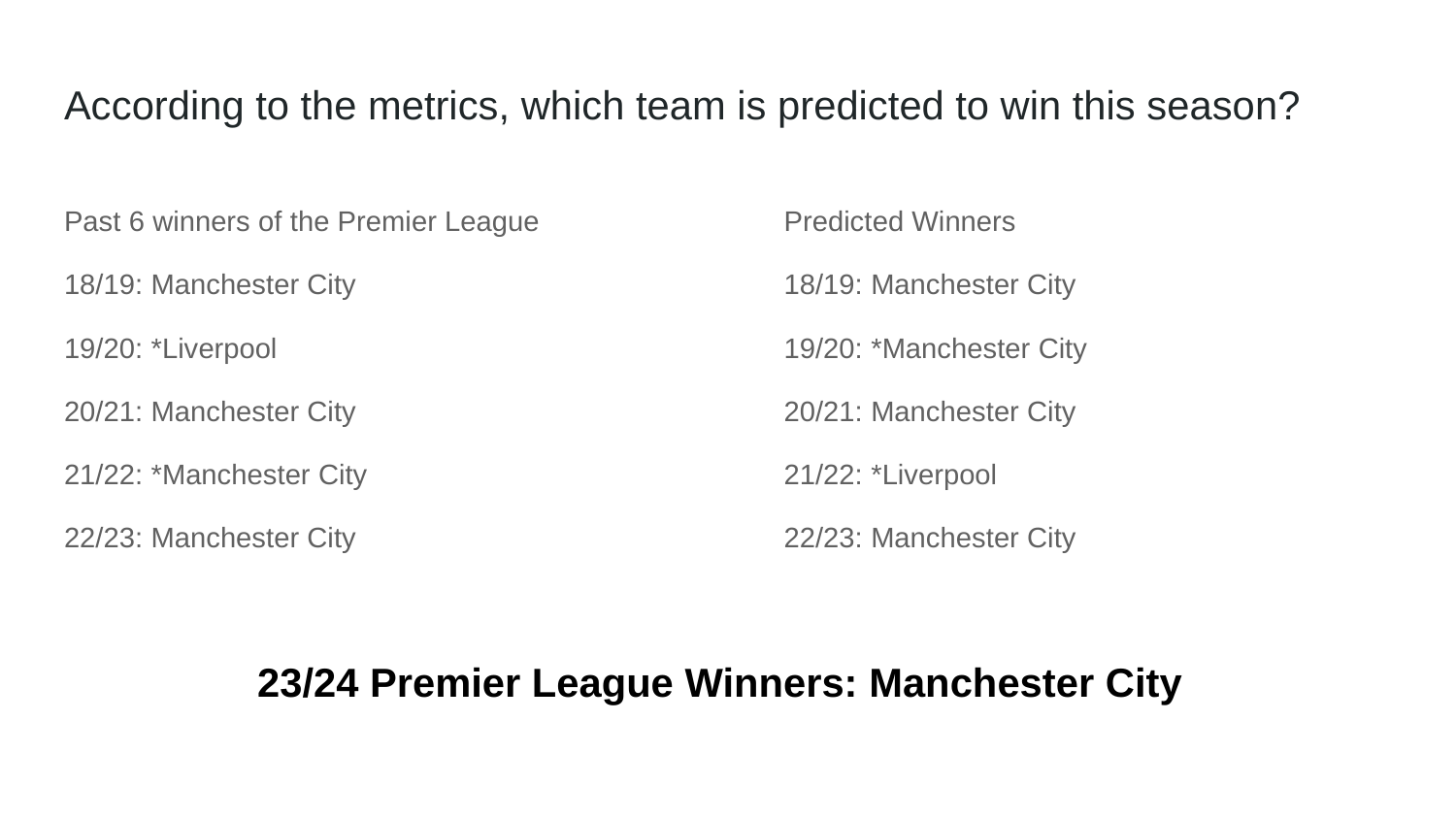

# According to the metrics, which team is predicted to win this season?
Past 6 winners of the Premier League
18/19: Manchester City
19/20: *Liverpool
20/21: Manchester City
21/22: *Manchester City
22/23: Manchester City
Predicted Winners
18/19: Manchester City
19/20: *Manchester City
20/21: Manchester City
21/22: *Liverpool
22/23: Manchester City

23/24 Premier League Winners: Manchester City